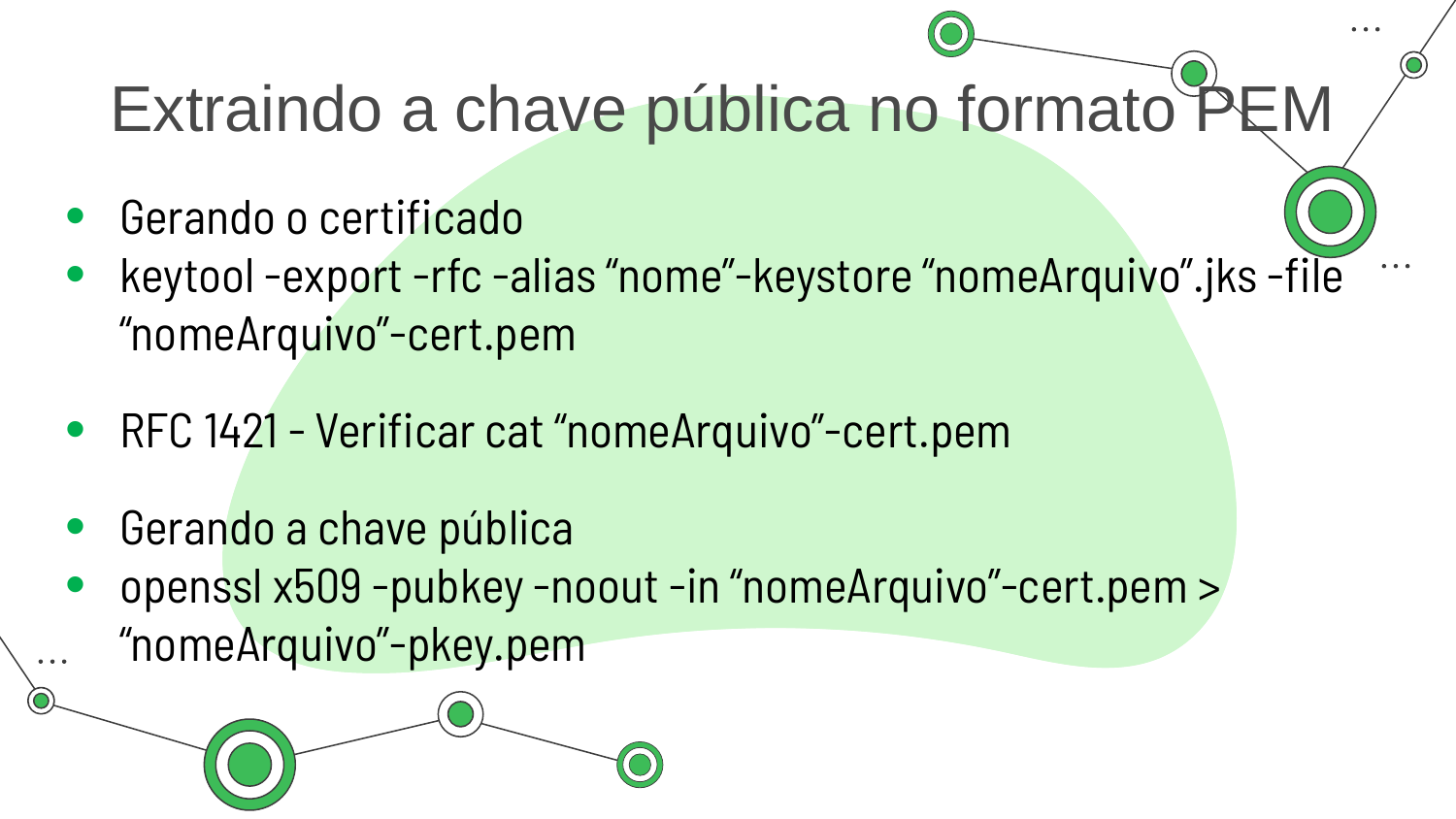

# Extraindo a chave pública no formato PEM
Gerando o certificado
keytool -export -rfc -alias “nome”-keystore “nomeArquivo”.jks -file “nomeArquivo”-cert.pem

RFC 1421 - Verificar cat “nomeArquivo”-cert.pem

Gerando a chave pública
openssl x509 -pubkey -noout -in “nomeArquivo”-cert.pem > “nomeArquivo”-pkey.pem